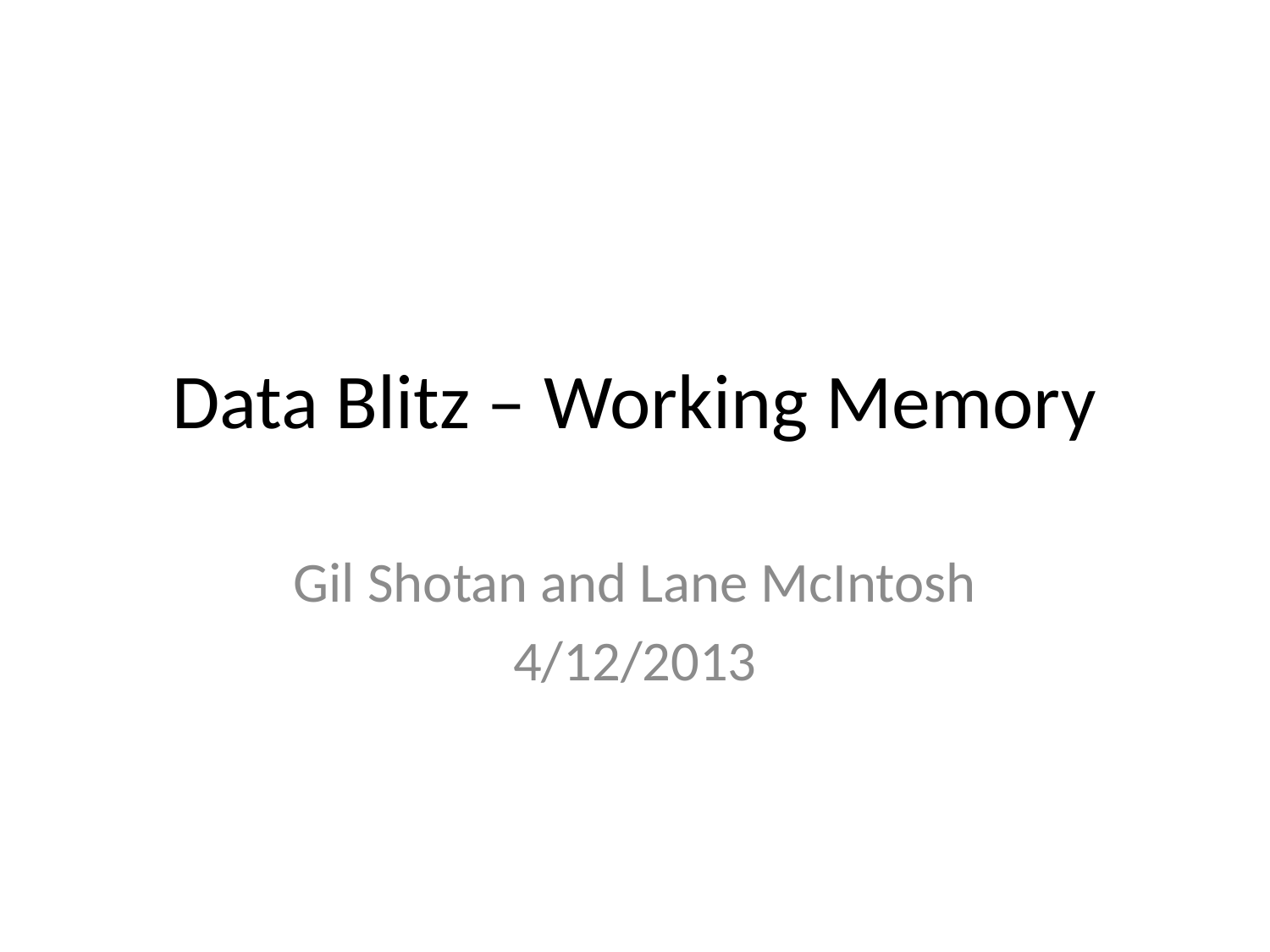

# Data Blitz – Working Memory
Gil Shotan and Lane McIntosh
4/12/2013